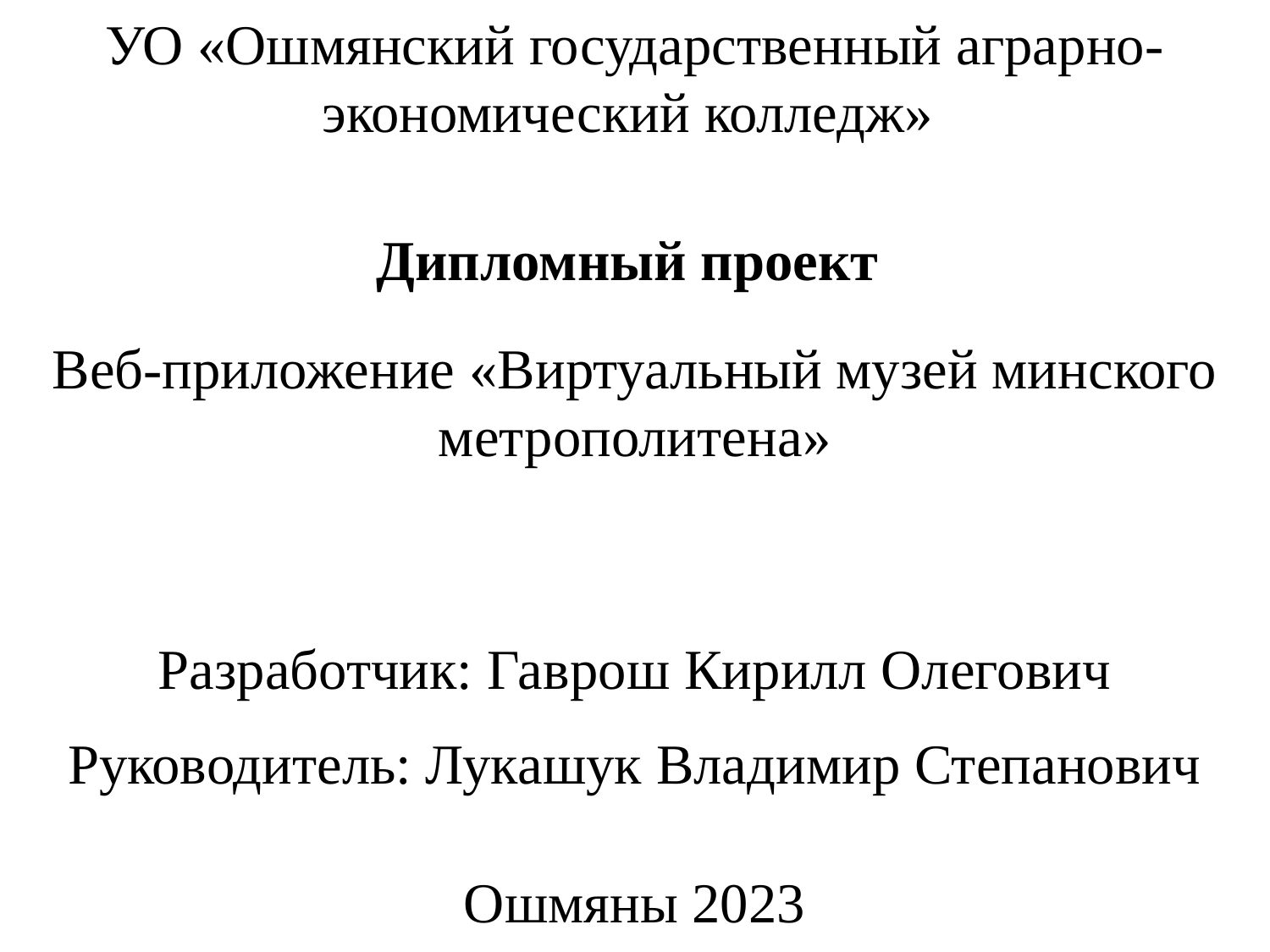

УО «Ошмянский государственный аграрно-экономический колледж»
Дипломный проект
Веб-приложение «Виртуальный музей минского метрополитена»
Разработчик: Гаврош Кирилл Олегович
Руководитель: Лукашук Владимир Степанович
Ошмяны 2023